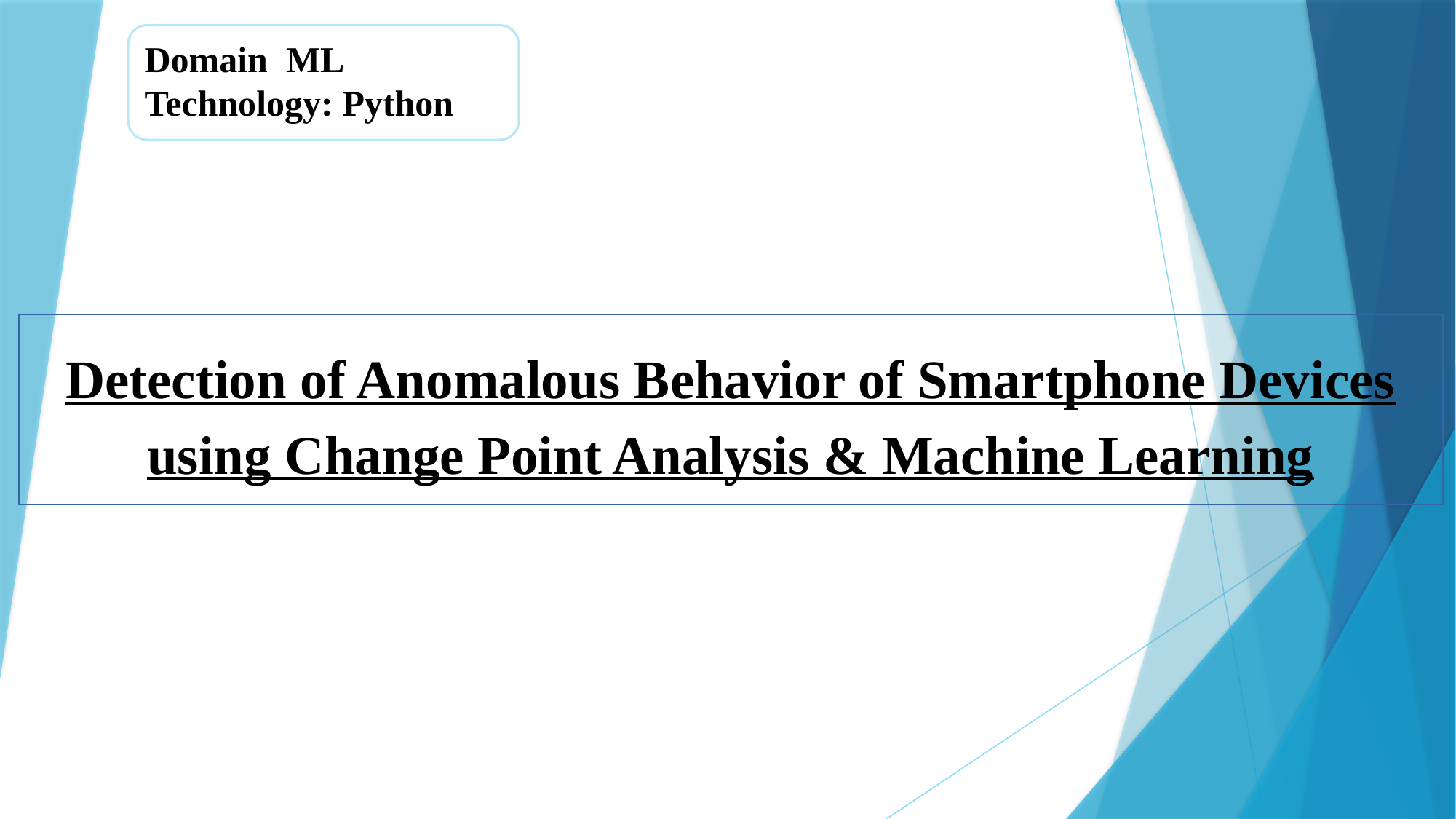

Domain  ML
Technology: Python
Detection of Anomalous Behavior of Smartphone Devices using Change Point Analysis & Machine Learning